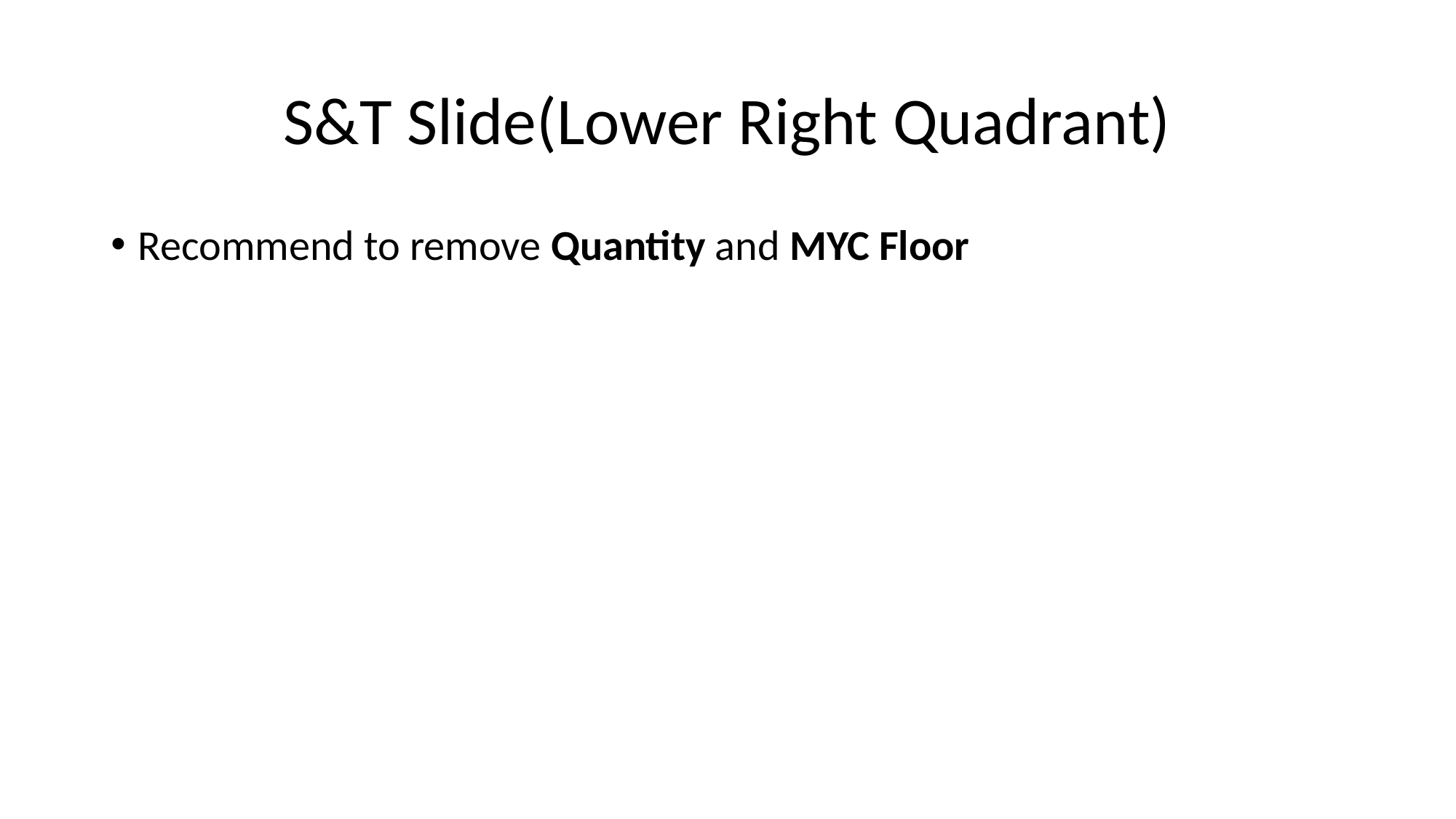

# S&T Slide(Lower Right Quadrant)
Recommend to remove Quantity and MYC Floor